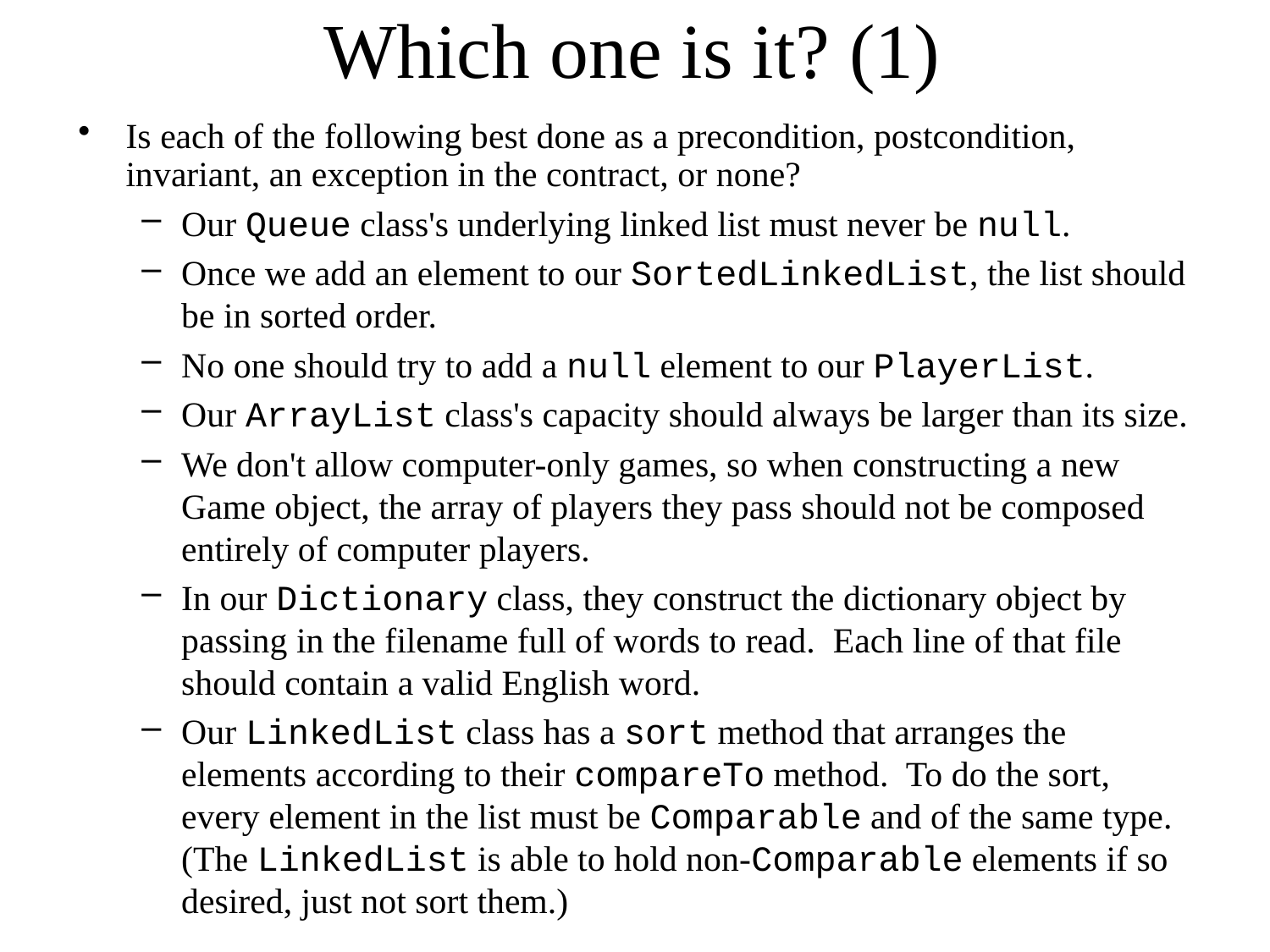

# Which one is it? (1)
Is each of the following best done as a precondition, postcondition, invariant, an exception in the contract, or none?
Our Queue class's underlying linked list must never be null.
Once we add an element to our SortedLinkedList, the list should be in sorted order.
No one should try to add a null element to our PlayerList.
Our ArrayList class's capacity should always be larger than its size.
We don't allow computer-only games, so when constructing a new Game object, the array of players they pass should not be composed entirely of computer players.
In our Dictionary class, they construct the dictionary object by passing in the filename full of words to read.  Each line of that file should contain a valid English word.
Our LinkedList class has a sort method that arranges the elements according to their compareTo method.  To do the sort, every element in the list must be Comparable and of the same type.  (The LinkedList is able to hold non-Comparable elements if so desired, just not sort them.)